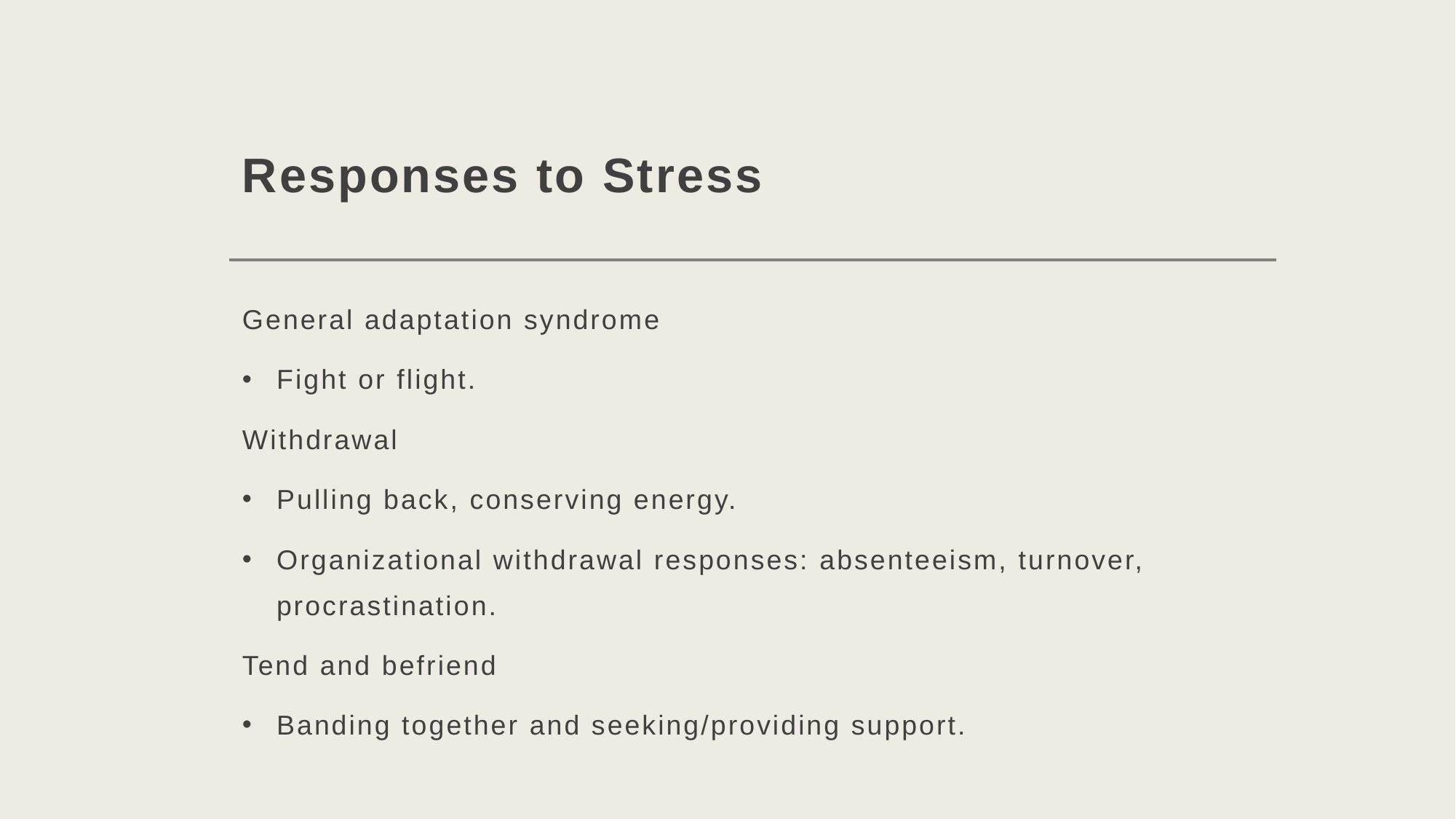

# Responses to Stress
General adaptation syndrome
Fight or flight.
Withdrawal
Pulling back, conserving energy.
Organizational withdrawal responses: absenteeism, turnover, procrastination.
Tend and befriend
Banding together and seeking/providing support.